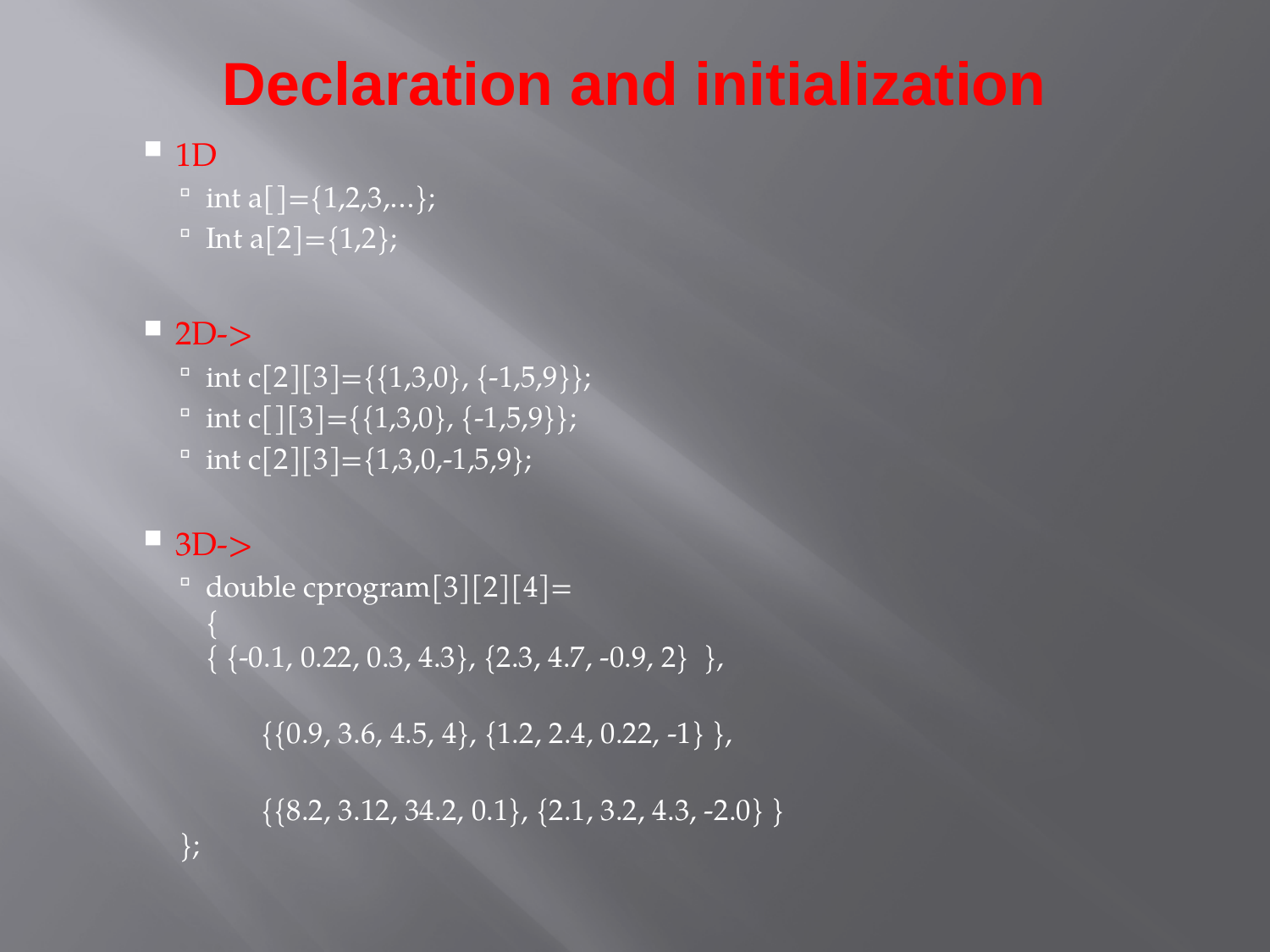

# Declaration and initialization
1D
int a[]={1,2,3,…};
Int a[2]={1,2};

2D->
int c[2][3]={{1,3,0}, {-1,5,9}};
int c[][3]={{1,3,0}, {-1,5,9}};
int c[2][3]={1,3,0,-1,5,9};

3D->
double cprogram[3][2][4]=
{
	{ {-0.1, 0.22, 0.3, 4.3}, {2.3, 4.7, -0.9, 2}  },
 	{{0.9, 3.6, 4.5, 4}, {1.2, 2.4, 0.22, -1} },
 	{{8.2, 3.12, 34.2, 0.1}, {2.1, 3.2, 4.3, -2.0} }
};